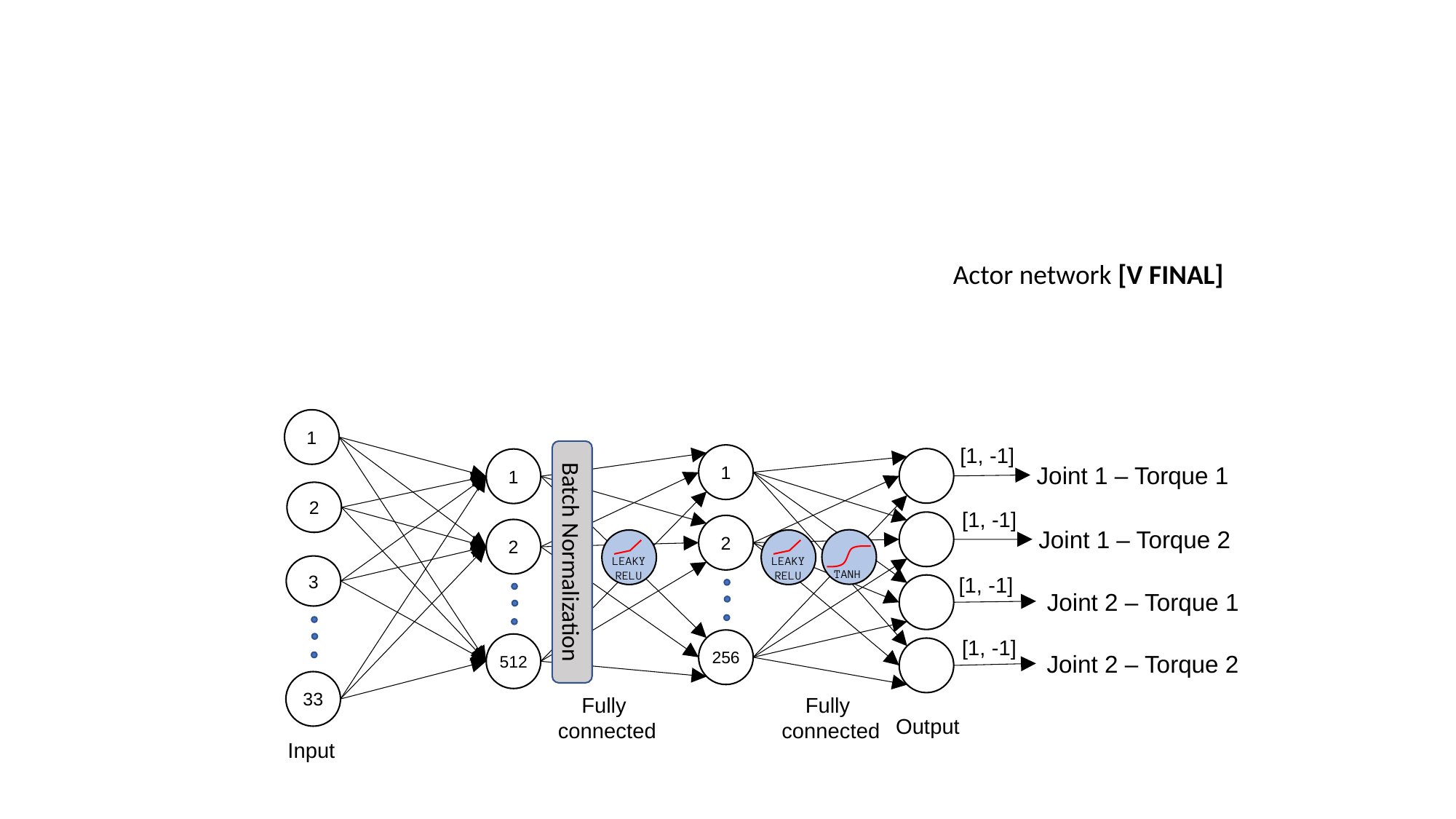

Actor network [V FINAL]
1
1
2
512

[1, -1]
Batch Normalization
1

Joint 1 – Torque 1
2
[1, -1]

2
Joint 1 – Torque 2

TANH

LEAKY RELU

LEAKY RELU
3
[1, -1]

Joint 2 – Torque 1

[1, -1]
256

Joint 2 – Torque 2

33
Fully
connected
Fully
connected
Output
Input